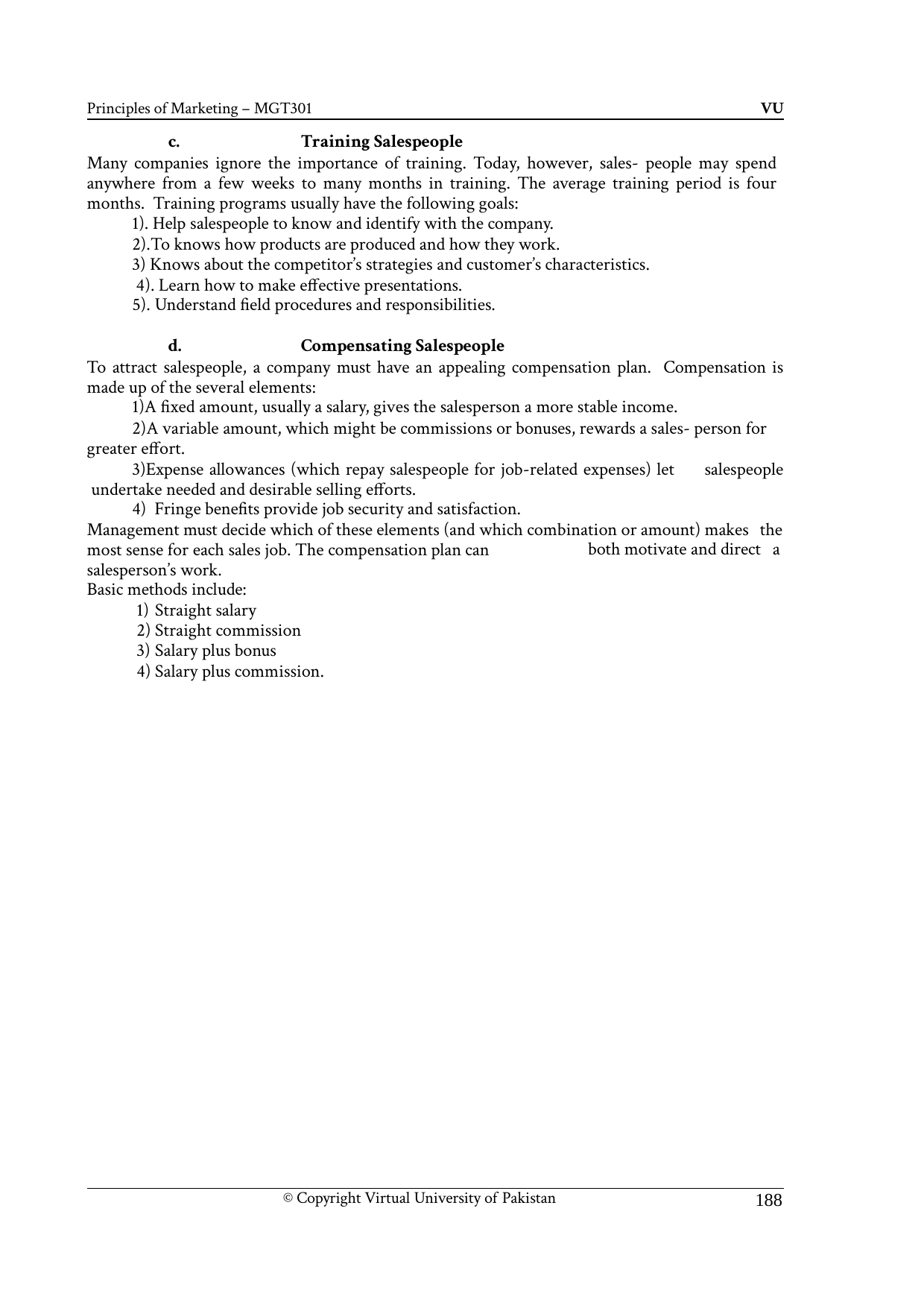

Principles of Marketing – MGT301
VU

c.	Training Salespeople
Many companies ignore the importance of training. Today, however, sales- people may spend  anywhere from a few weeks to many months in training. The average training period is four  months.  Training programs usually have the following goals:
1). Help salespeople to know and identify with the company.  2).To knows how products are produced and how they work.
3) Knows about the competitor’s strategies and customer’s characteristics.  4). Learn how to make effective presentations.
5). Understand field procedures and responsibilities.

d.	Compensating Salespeople
To attract salespeople, a company must have an appealing compensation plan.  Compensation is made up of the several elements:
A fixed amount, usually a salary, gives the salesperson a more stable income.
A variable amount, which might be commissions or bonuses, rewards a sales- person for  greater effort.
Expense allowances (which repay salespeople for job-related expenses) let	salespeople  undertake needed and desirable selling efforts.
Fringe benefits provide job security and satisfaction.
Management must decide which of these elements (and which combination or amount) makes  the
both motivate and direct  a
most sense for each sales job. The compensation plan can  salesperson’s work.
Basic methods include:
Straight salary
Straight commission
Salary plus bonus
Salary plus commission.
© Copyright Virtual University of Pakistan
188